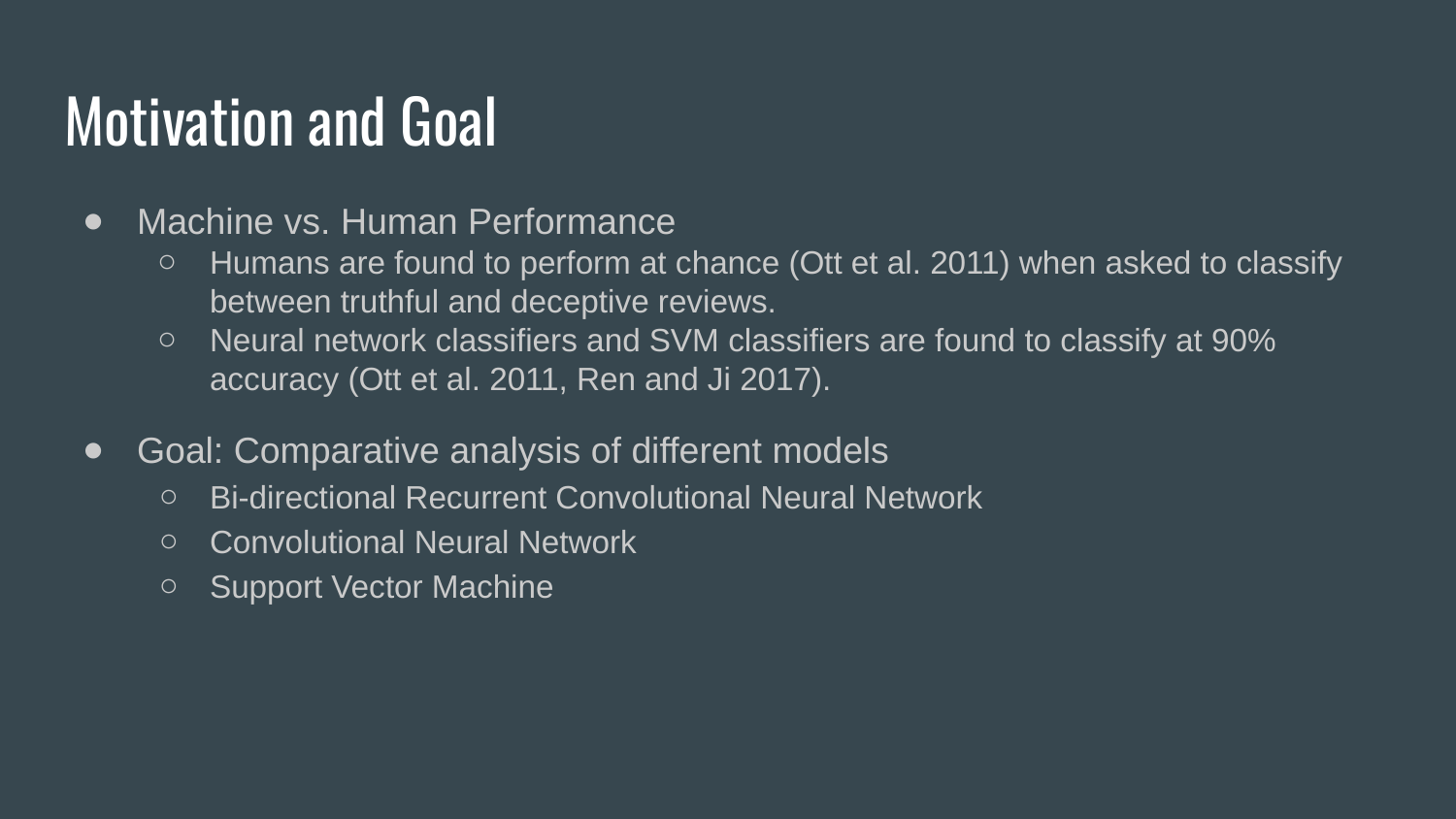

# Motivation and Goal
Machine vs. Human Performance
Humans are found to perform at chance (Ott et al. 2011) when asked to classify between truthful and deceptive reviews.
Neural network classifiers and SVM classifiers are found to classify at 90% accuracy (Ott et al. 2011, Ren and Ji 2017).

Goal: Comparative analysis of different models
Bi-directional Recurrent Convolutional Neural Network
Convolutional Neural Network
Support Vector Machine